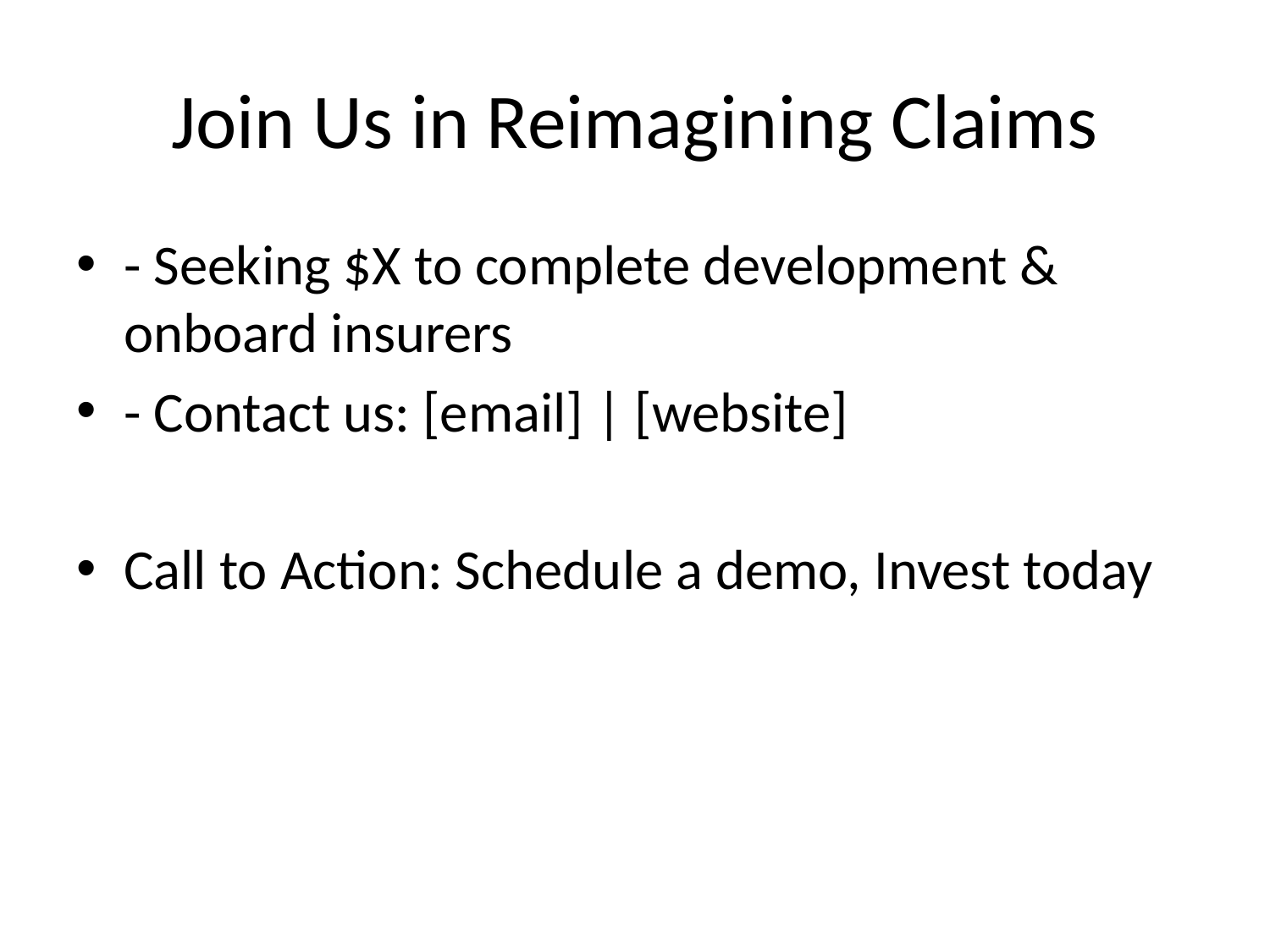

# Join Us in Reimagining Claims
- Seeking $X to complete development & onboard insurers
- Contact us: [email] | [website]

Call to Action: Schedule a demo, Invest today